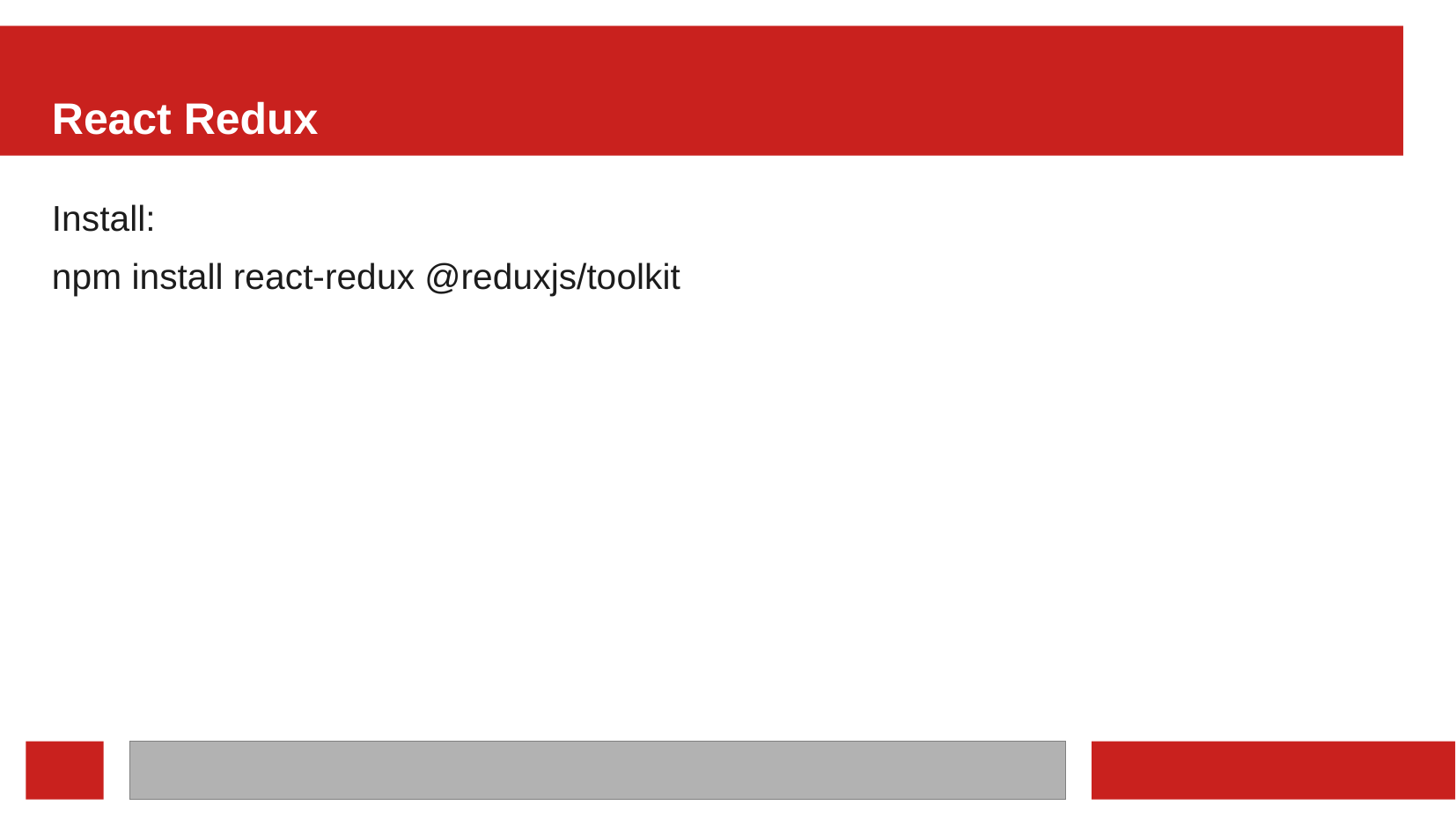

React Redux
Install:
npm install react-redux @reduxjs/toolkit